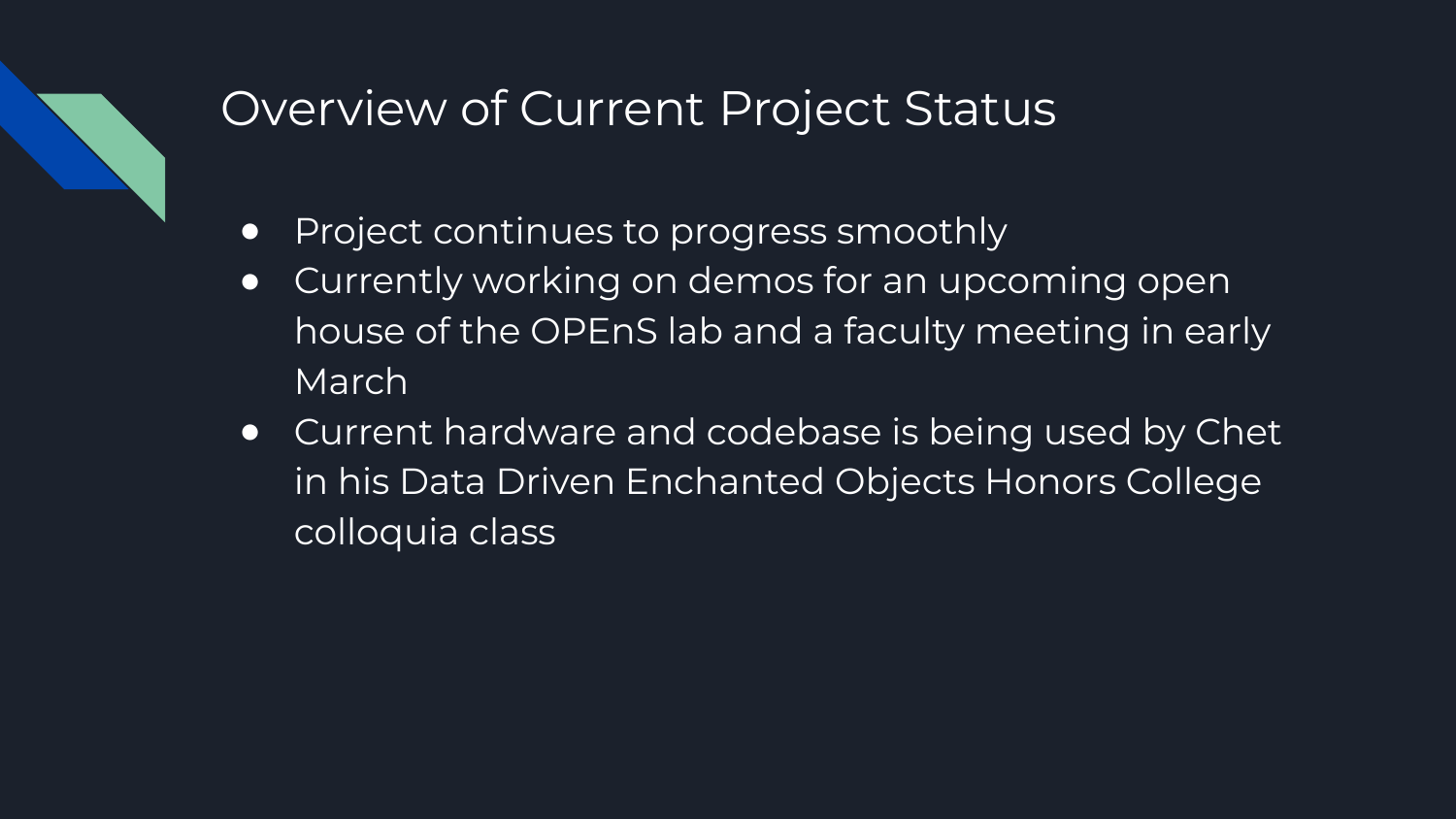

# Overview of Current Project Status
Project continues to progress smoothly
Currently working on demos for an upcoming open house of the OPEnS lab and a faculty meeting in early March
Current hardware and codebase is being used by Chet in his Data Driven Enchanted Objects Honors College colloquia class